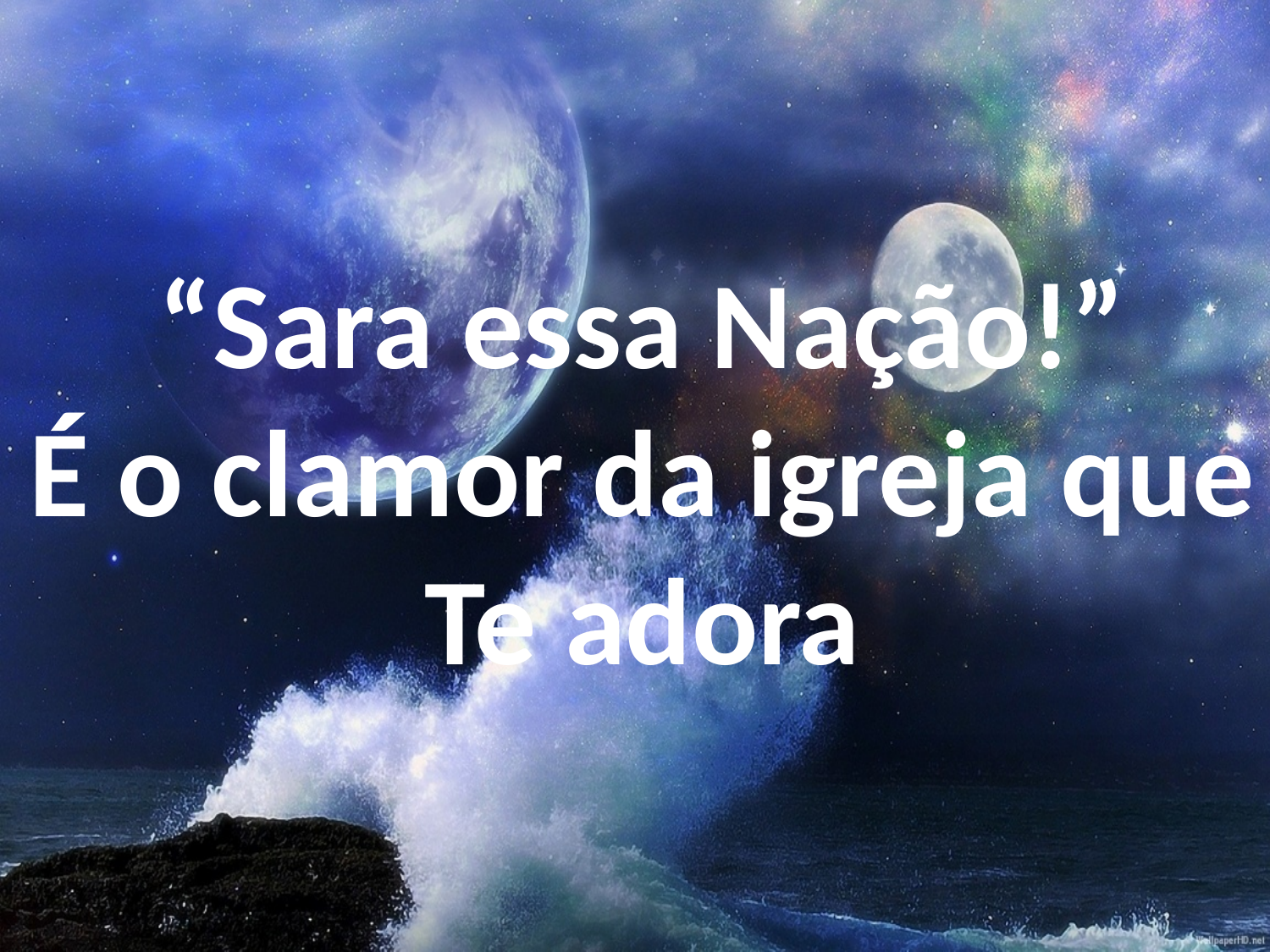

“Sara essa Nação!”
É o clamor da igreja que Te adora